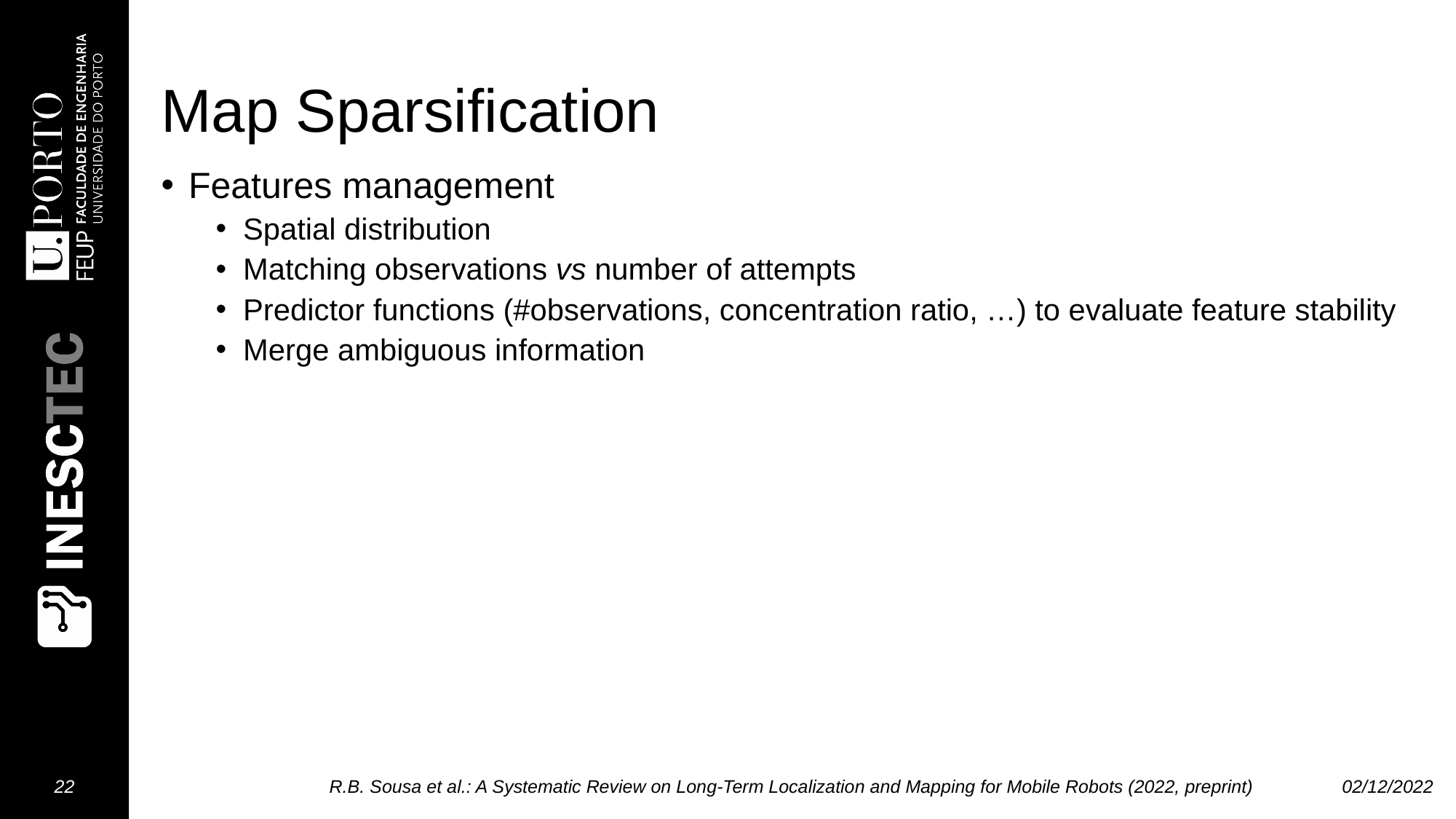

# Map Sparsification
Features management
Spatial distribution
Matching observations vs number of attempts
Predictor functions (#observations, concentration ratio, …) to evaluate feature stability
Merge ambiguous information
22
R.B. Sousa et al.: A Systematic Review on Long-Term Localization and Mapping for Mobile Robots (2022, preprint)
02/12/2022